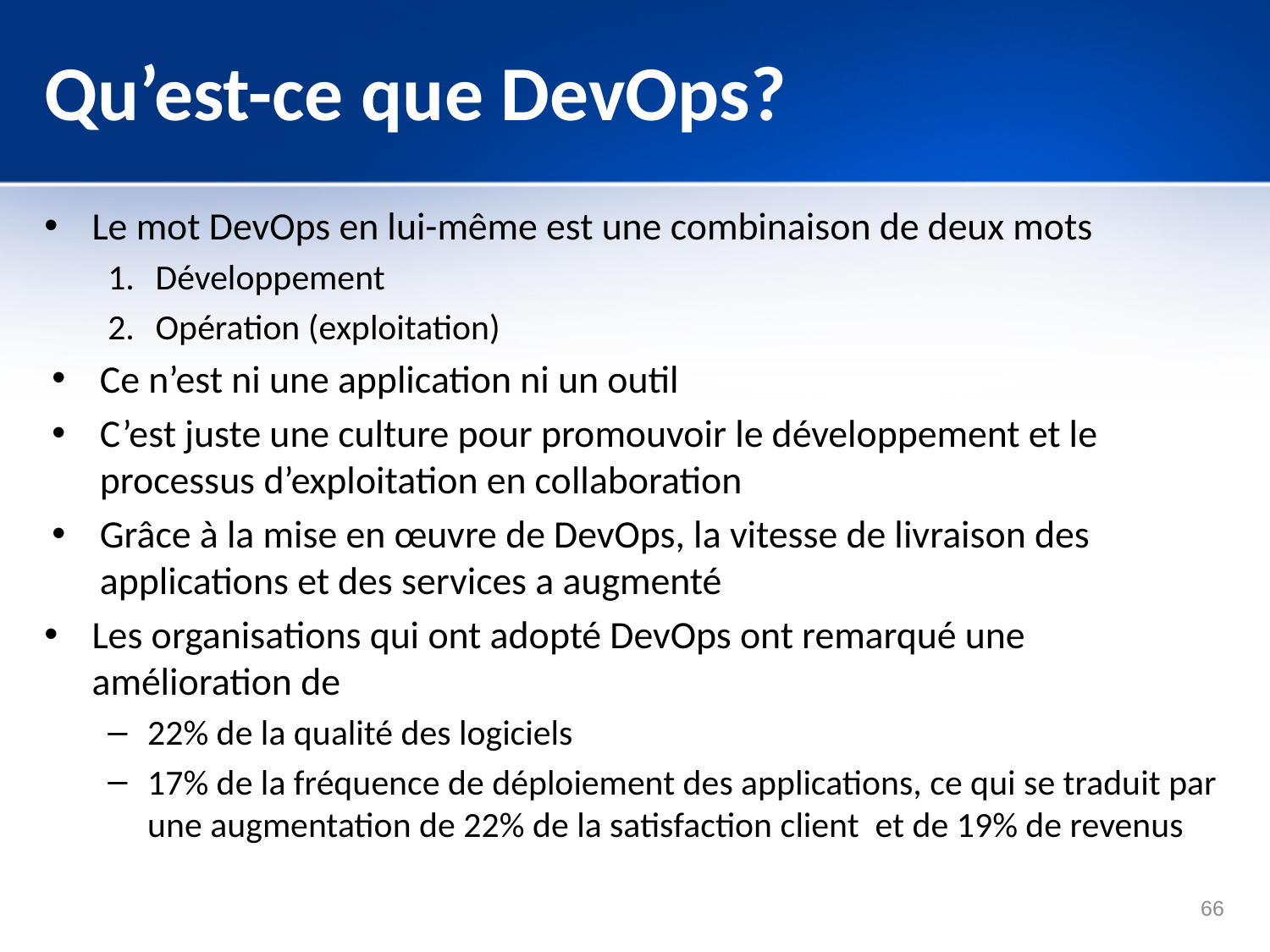

# Qu’est-ce que DevOps?
Le mot DevOps en lui-même est une combinaison de deux mots
Développement
Opération (exploitation)
Ce n’est ni une application ni un outil
C’est juste une culture pour promouvoir le développement et le processus d’exploitation en collaboration
Grâce à la mise en œuvre de DevOps, la vitesse de livraison des applications et des services a augmenté
Les organisations qui ont adopté DevOps ont remarqué une amélioration de
22% de la qualité des logiciels
17% de la fréquence de déploiement des applications, ce qui se traduit par une augmentation de 22% de la satisfaction client  et de 19% de revenus
66